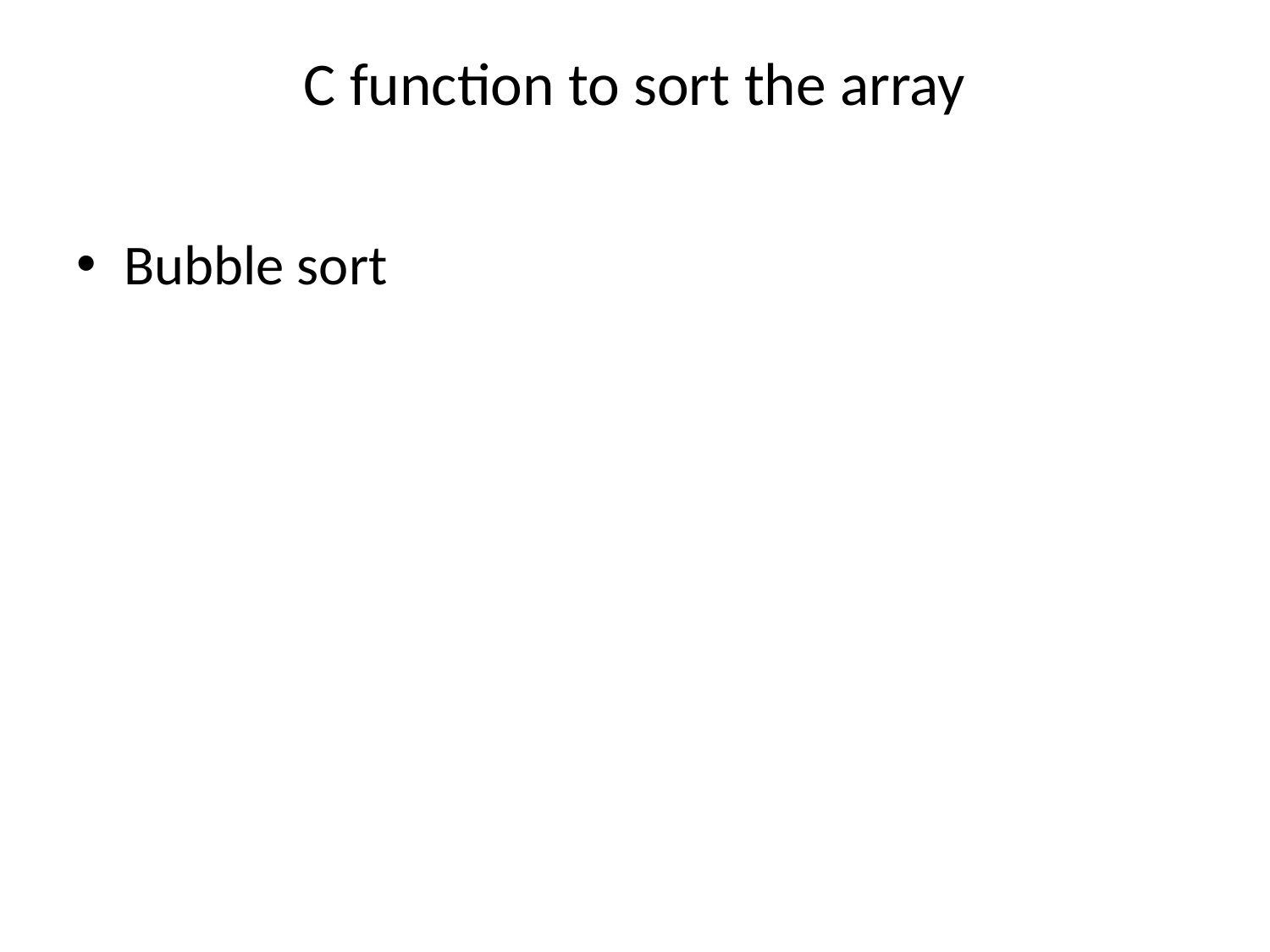

# C function to sort the array
Bubble sort